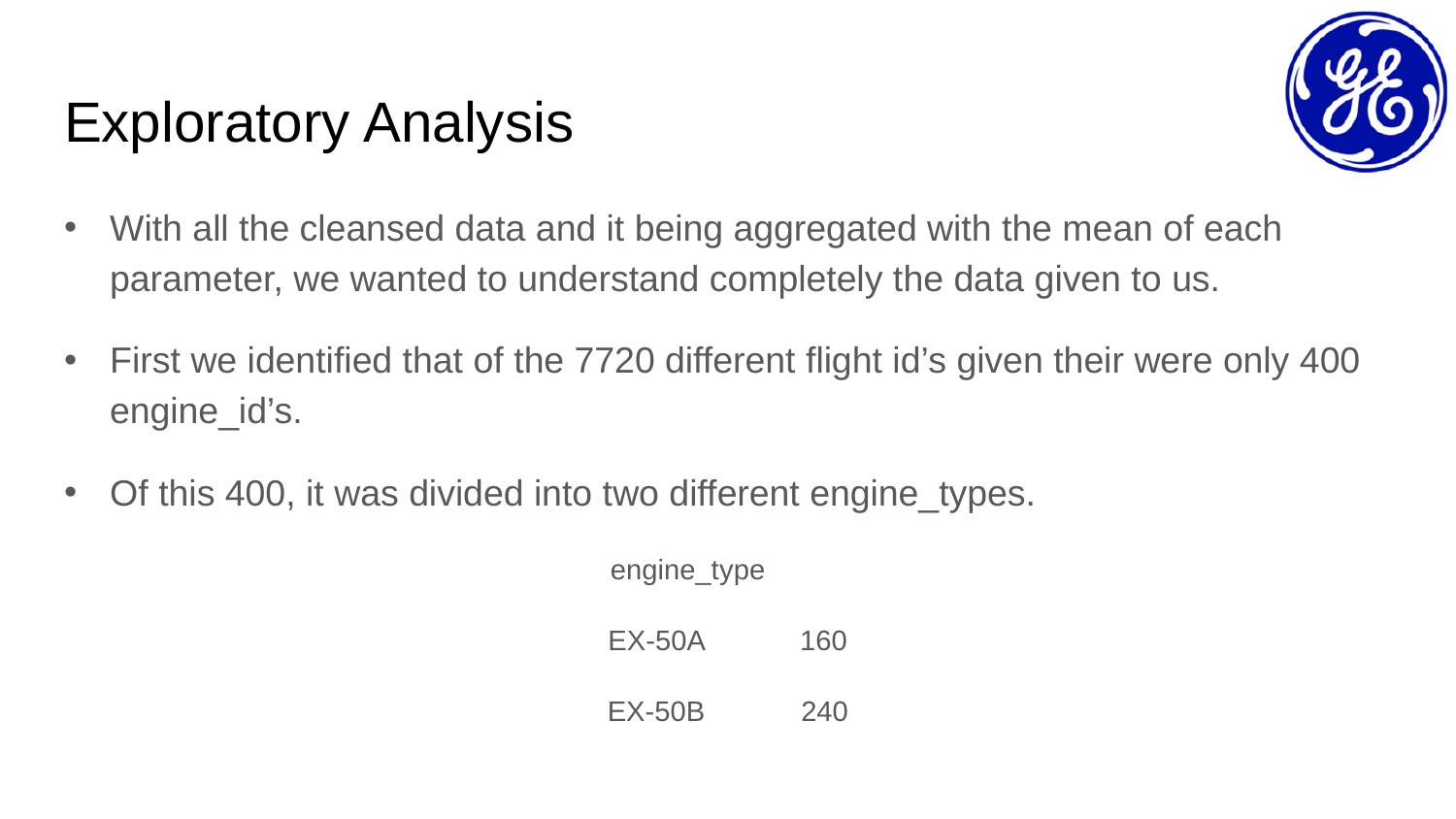

# Exploratory Analysis
With all the cleansed data and it being aggregated with the mean of each parameter, we wanted to understand completely the data given to us.
First we identified that of the 7720 different flight id’s given their were only 400 engine_id’s.
Of this 400, it was divided into two different engine_types.
engine_type
EX-50A            160
EX-50B            240